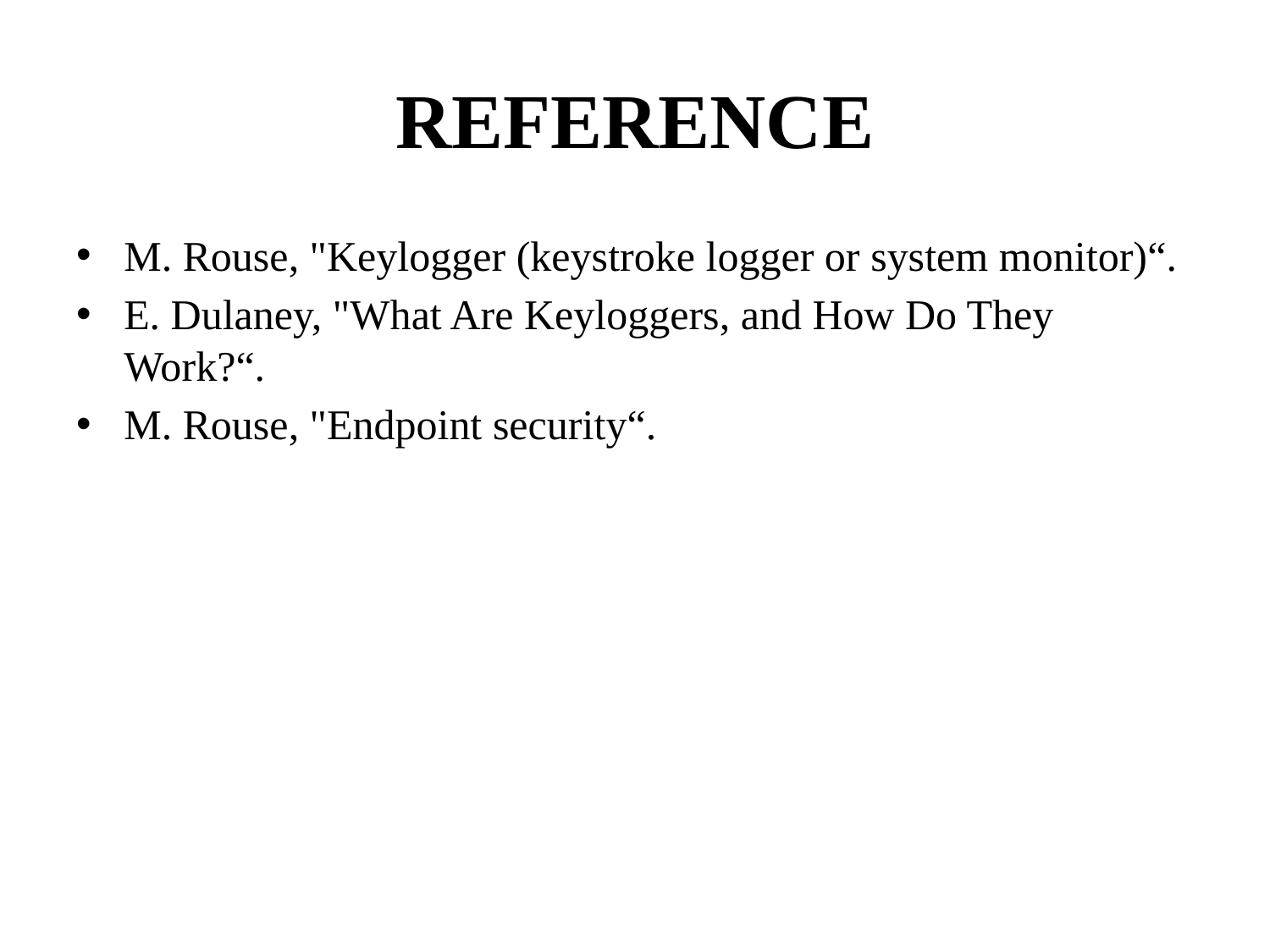

# REFERENCE
M. Rouse, "Keylogger (keystroke logger or system monitor)“.
E. Dulaney, "What Are Keyloggers, and How Do They Work?“.
M. Rouse, "Endpoint security“.